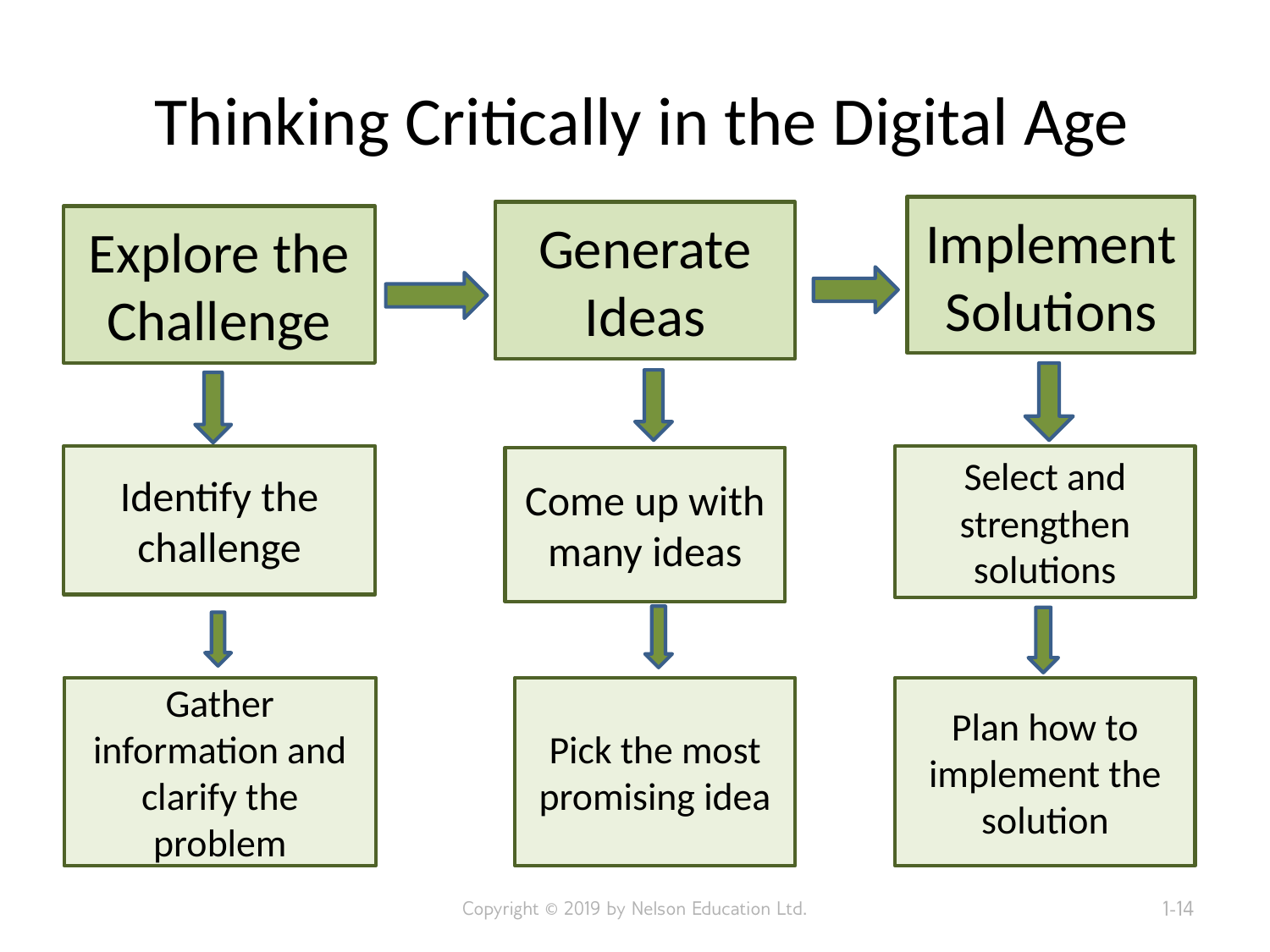

# Thinking Critically in the Digital Age
Implement Solutions
Generate Ideas
Explore the Challenge

Identify the challenge
Select and strengthen solutions
Come up with many ideas

Gather information and clarify the problem
Plan how to implement the solution
Pick the most promising idea
Copyright © 2019 by Nelson Education Ltd.
1-14